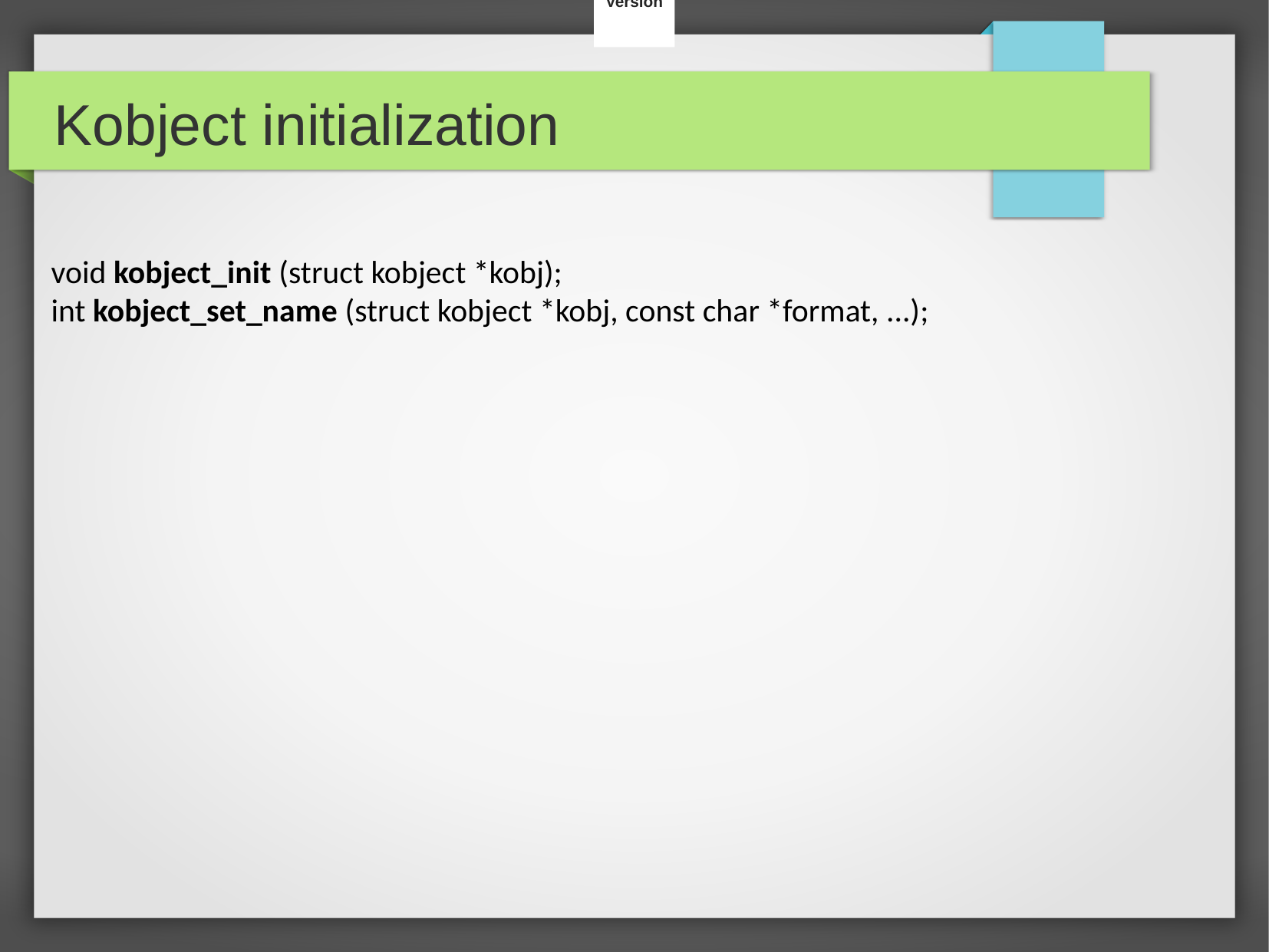

Version

Kobject initialization

void kobject_init (struct kobject *kobj);
int kobject_set_name (struct kobject *kobj, const char *format, ...);